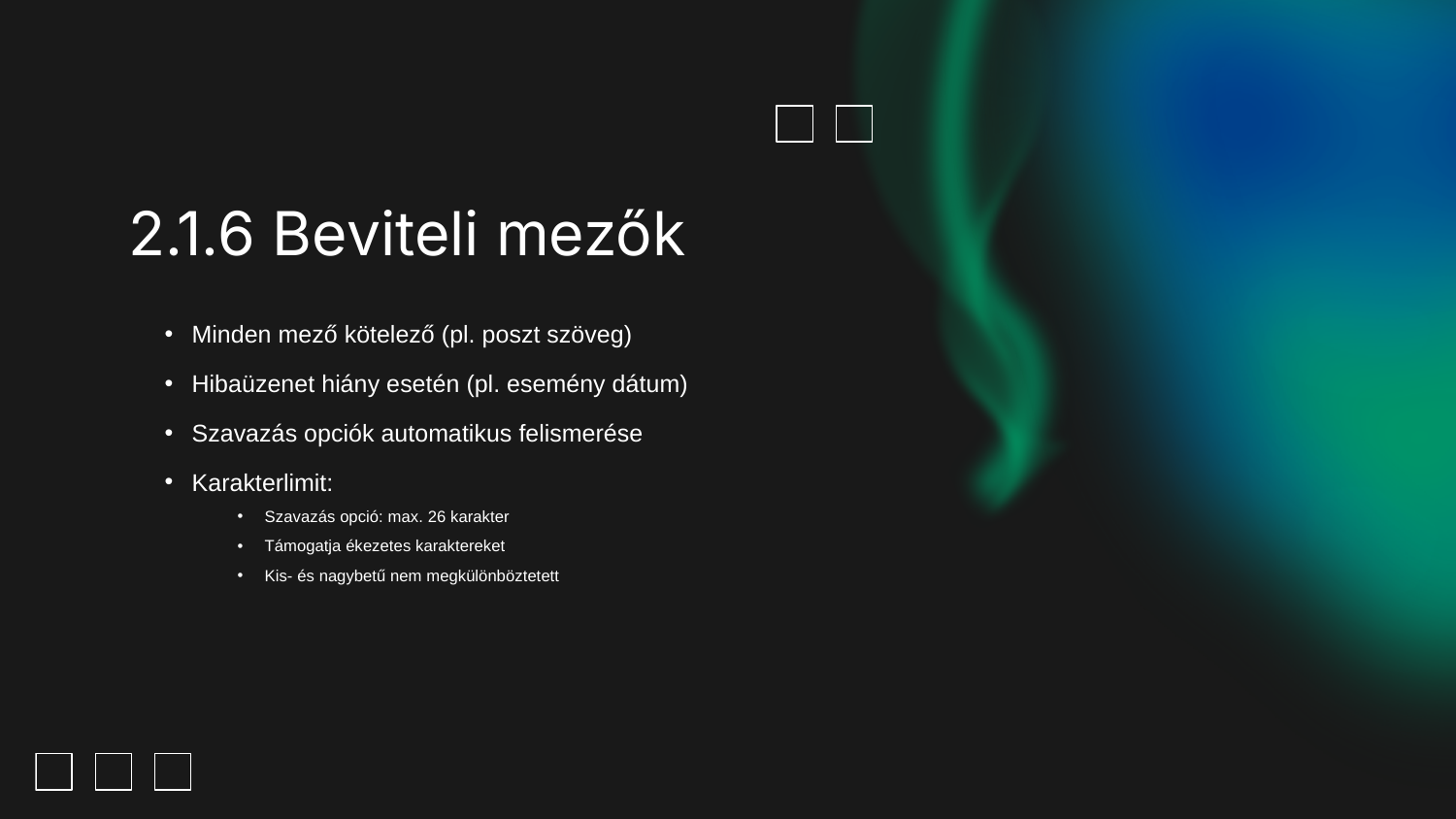

# 2.1.6 Beviteli mezők
Minden mező kötelező (pl. poszt szöveg)
Hibaüzenet hiány esetén (pl. esemény dátum)
Szavazás opciók automatikus felismerése
Karakterlimit:
Szavazás opció: max. 26 karakter
Támogatja ékezetes karaktereket
Kis- és nagybetű nem megkülönböztetett